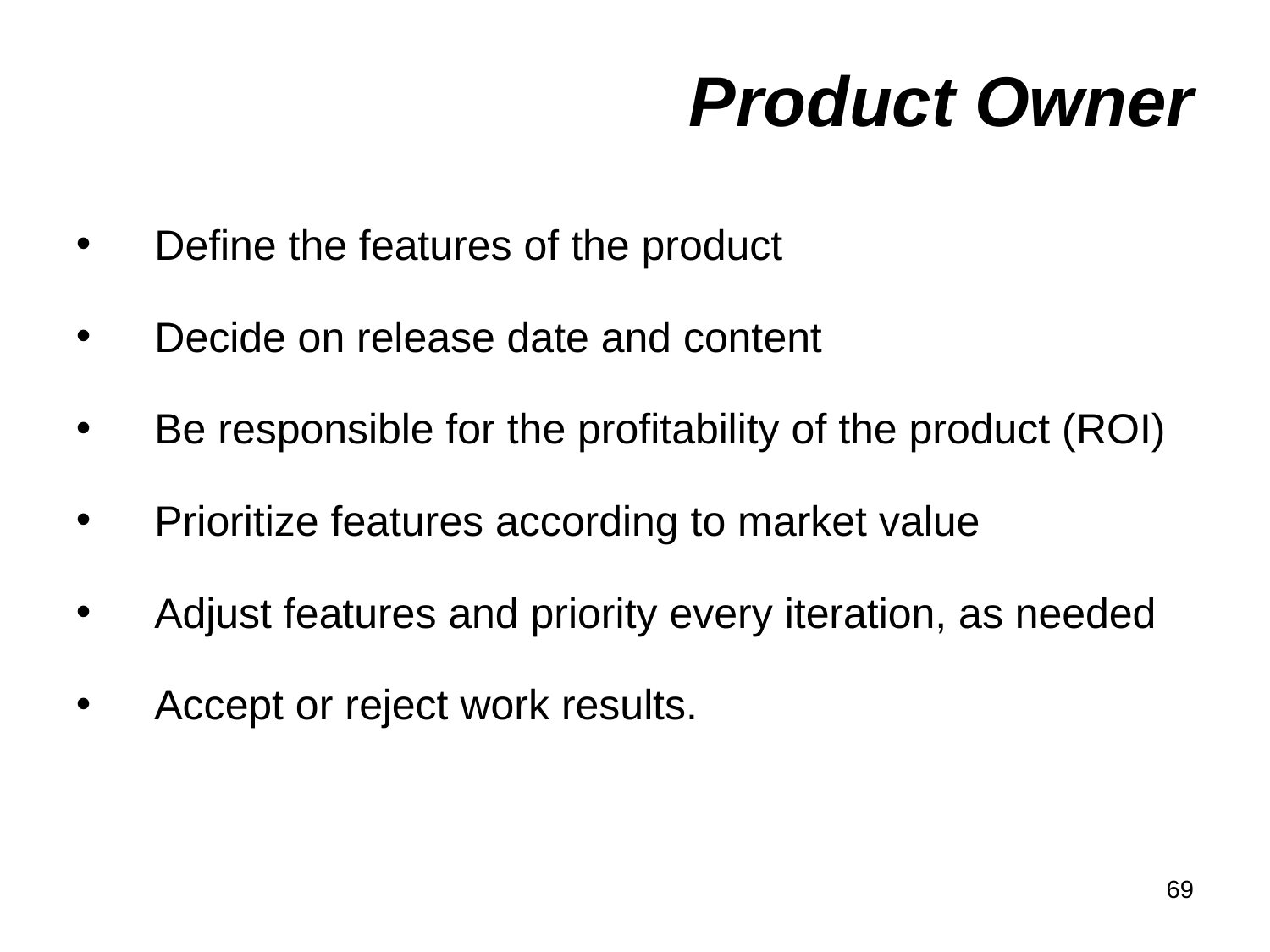

Product Owner
Define the features of the product

Decide on release date and content

Be responsible for the profitability of the product (ROI)‏

Prioritize features according to market value

Adjust features and priority every iteration, as needed

Accept or reject work results.
69